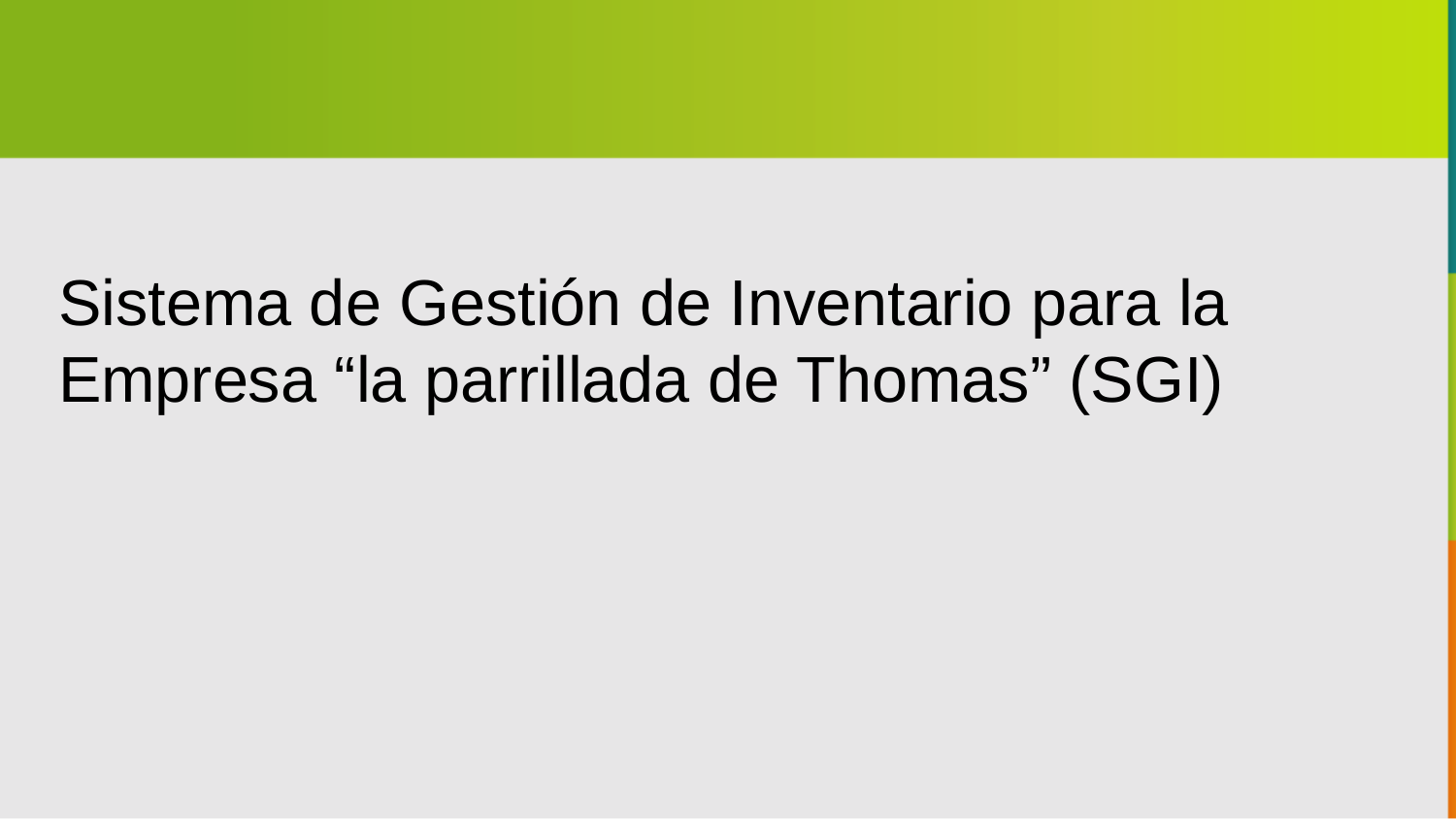

Sistema de Gestión de Inventario para la Empresa “la parrillada de Thomas” (SGI)